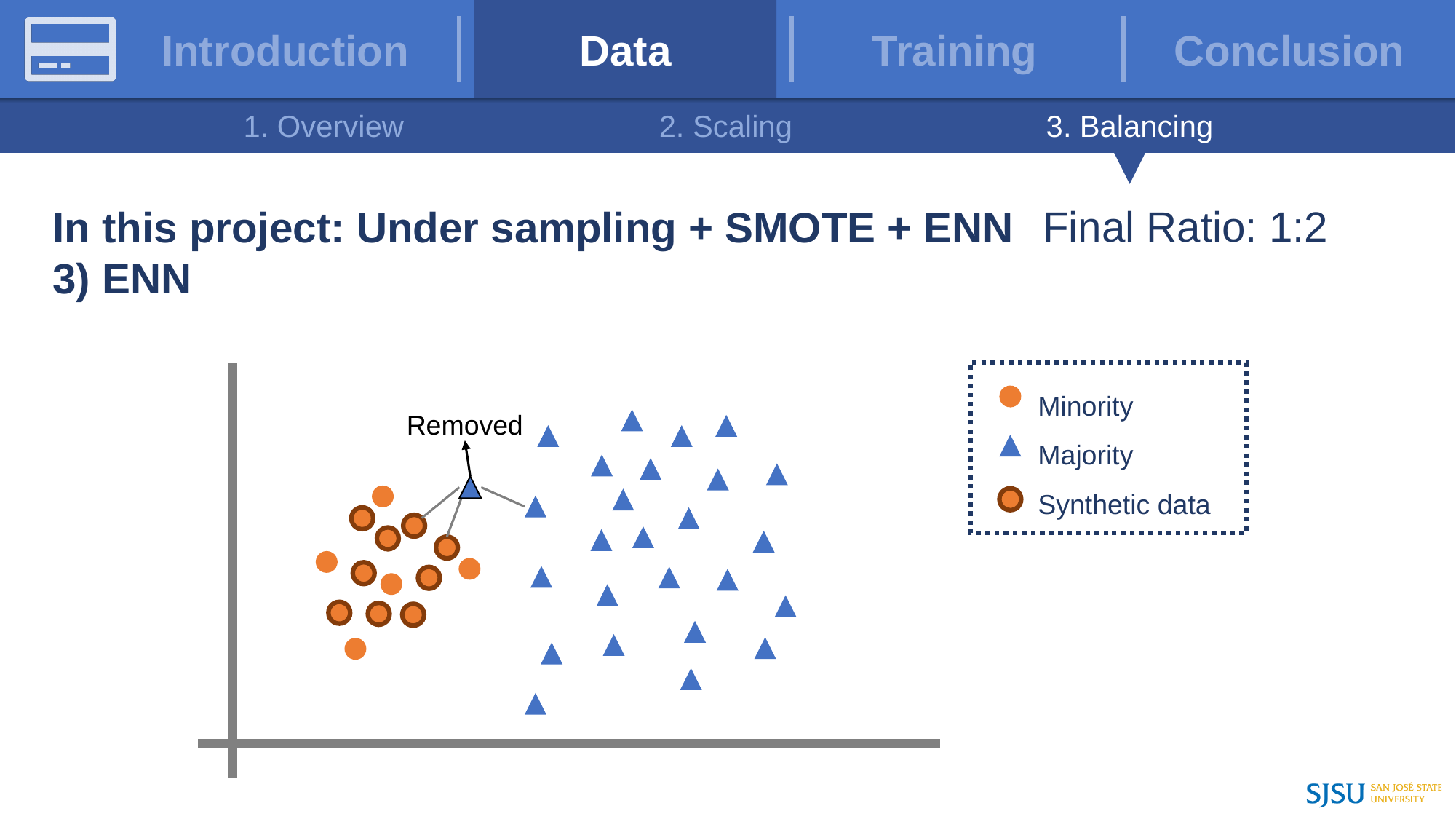

Data balancing – this project_ENN
Final Ratio: 1:2
In this project: Under sampling + SMOTE + ENN
3) ENN

Removed

Minority
Majority
Synthetic data